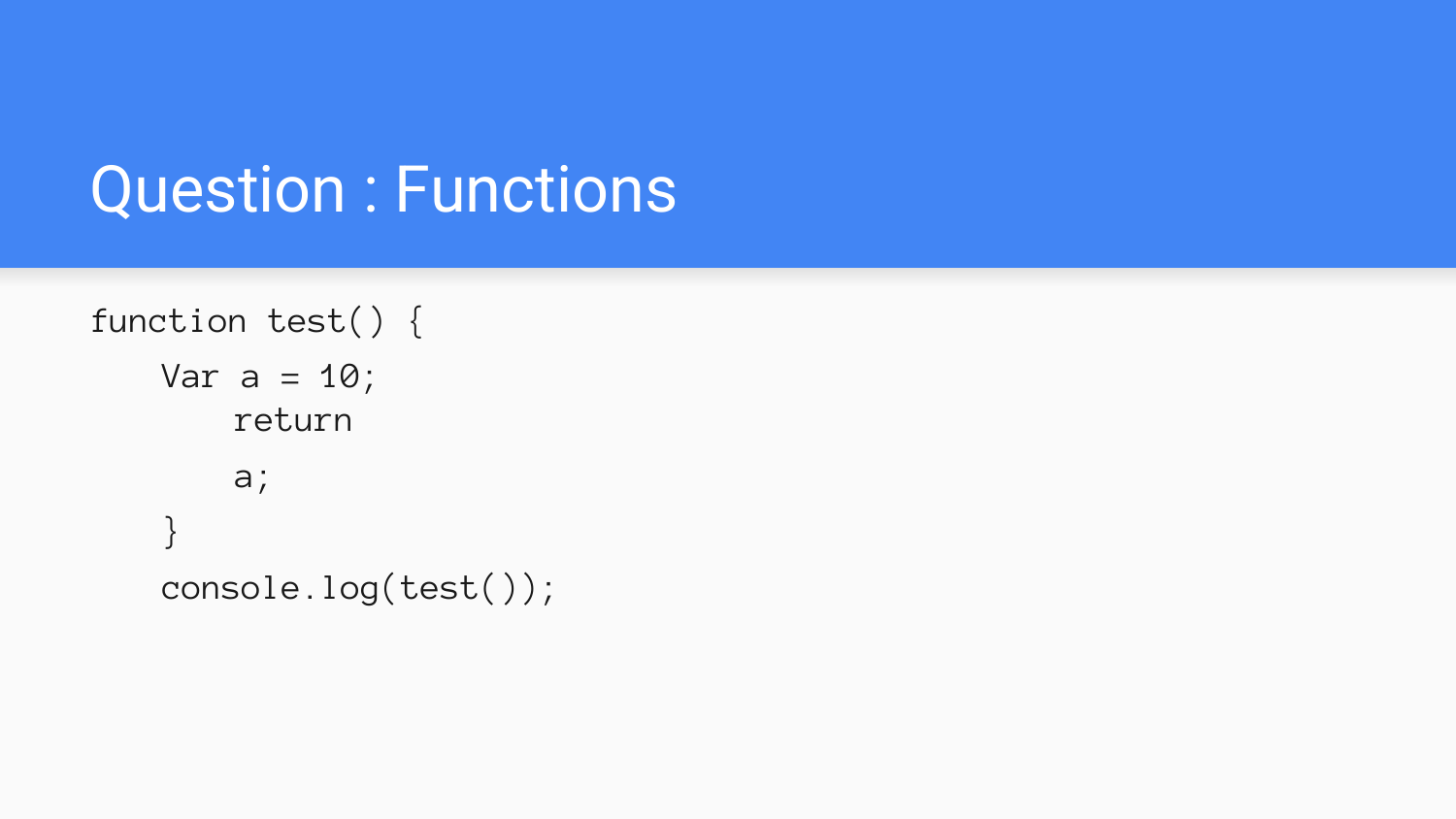

# Question : Functions
function test() {
Var a = 10;
	return
	a;
}
console.log(test());